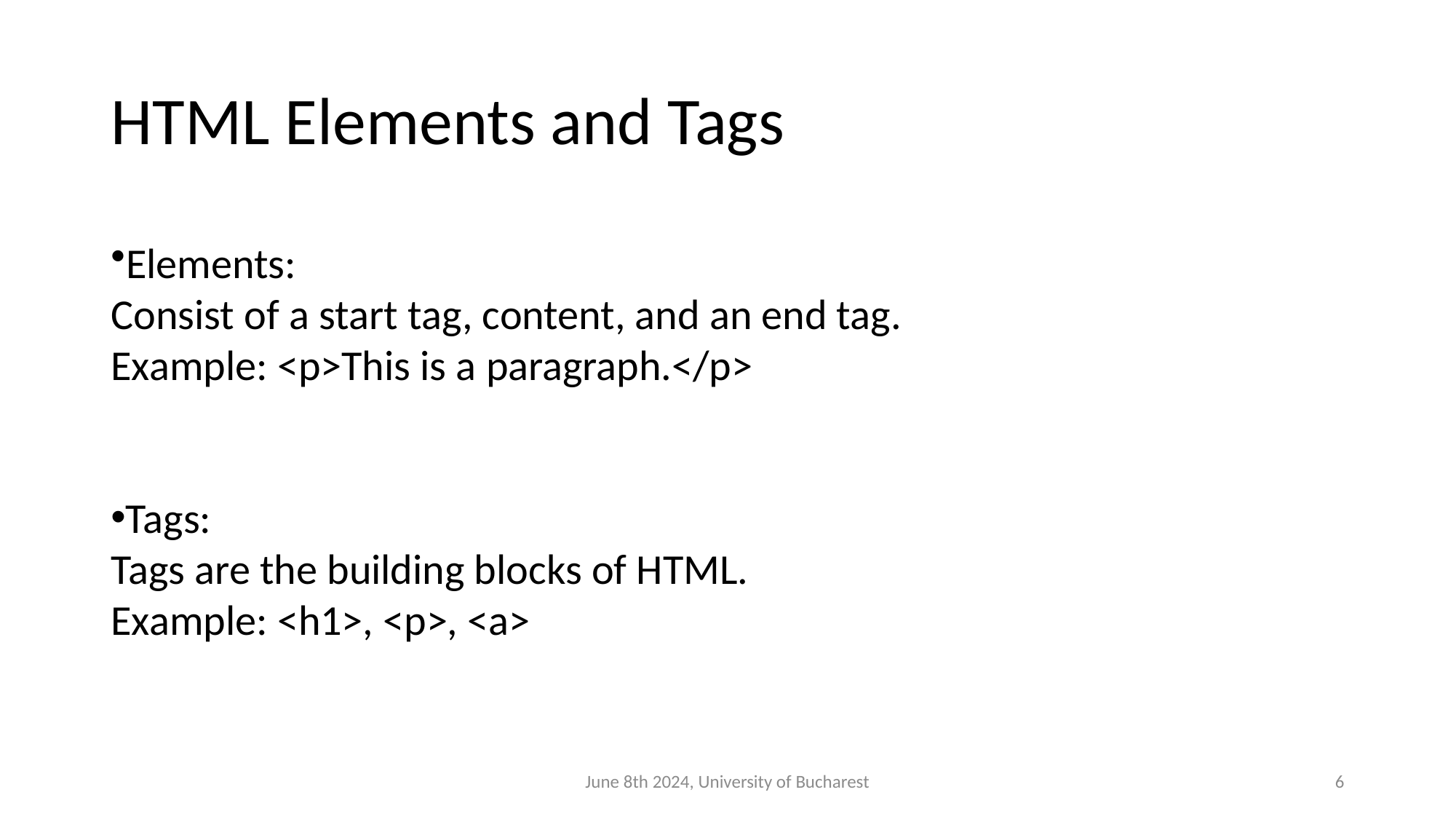

# HTML Elements and Tags
Elements:
Consist of a start tag, content, and an end tag.
Example: <p>This is a paragraph.</p>

Tags:
Tags are the building blocks of HTML.
Example: <h1>, <p>, <a>

June 8th 2024, University of Bucharest
6